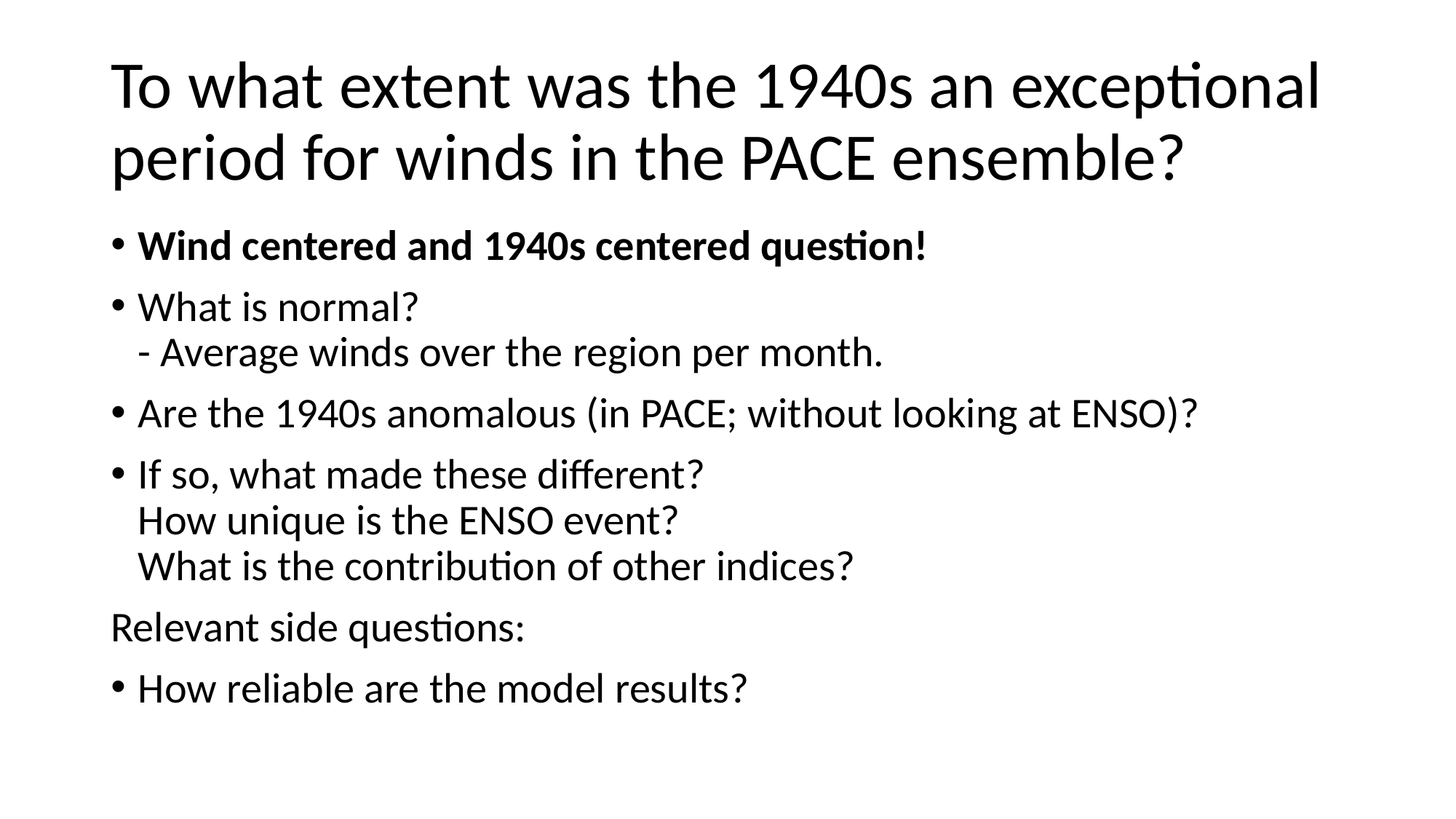

# To what extent was the 1940s an exceptional period for winds in the PACE ensemble?
Wind centered and 1940s centered question!
What is normal?
- Average winds over the region per month.
Are the 1940s anomalous (in PACE; without looking at ENSO)?
If so, what made these different?
How unique is the ENSO event?
What is the contribution of other indices?
Relevant side questions:
How reliable are the model results?